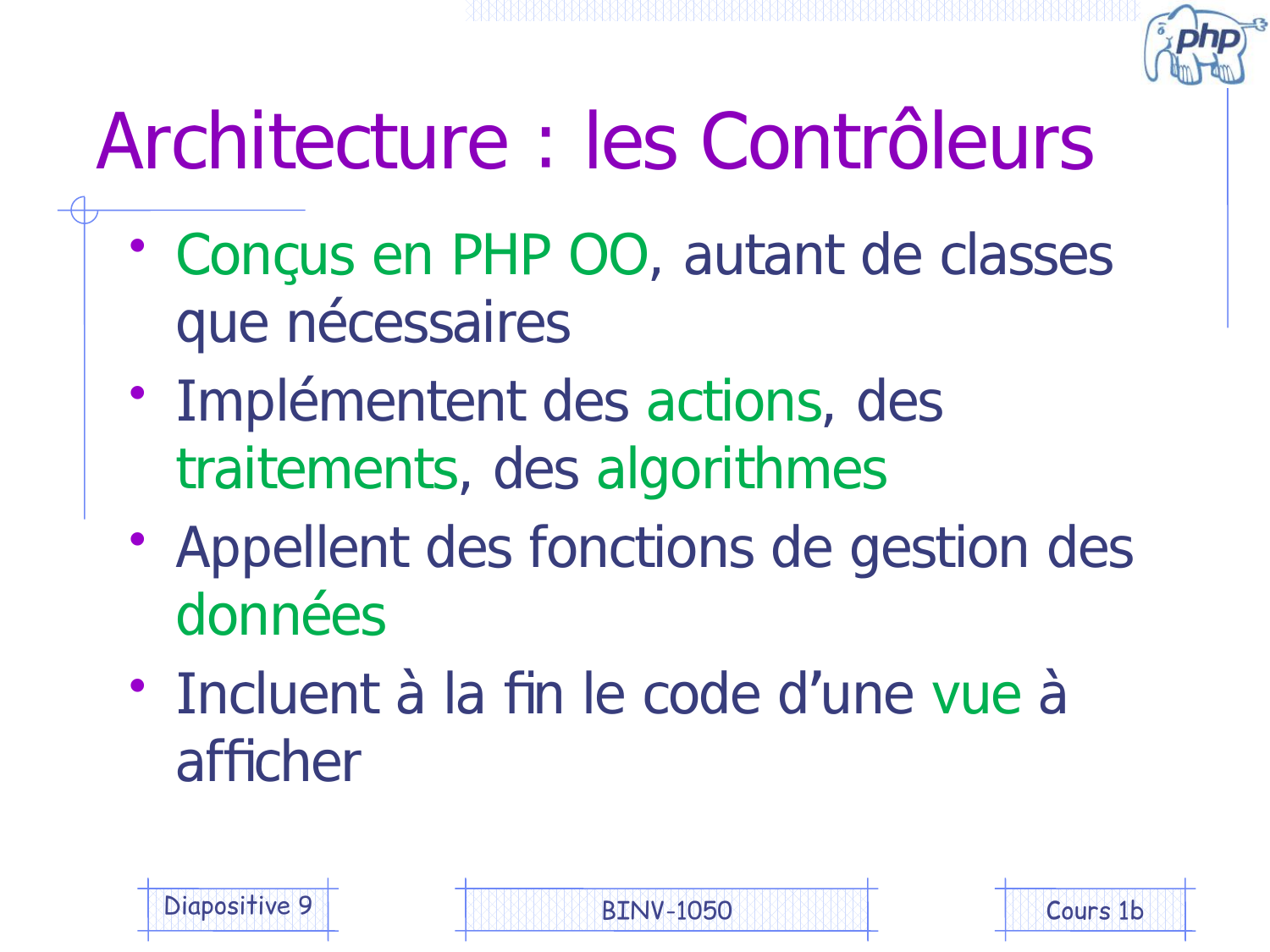

# Architecture : les Contrôleurs
Conçus en PHP OO, autant de classes que nécessaires
Implémentent des actions, des traitements, des algorithmes
Appellent des fonctions de gestion des données
Incluent à la fin le code d’une vue à afficher
Diapositive 9
BINV-1050
Cours 1b